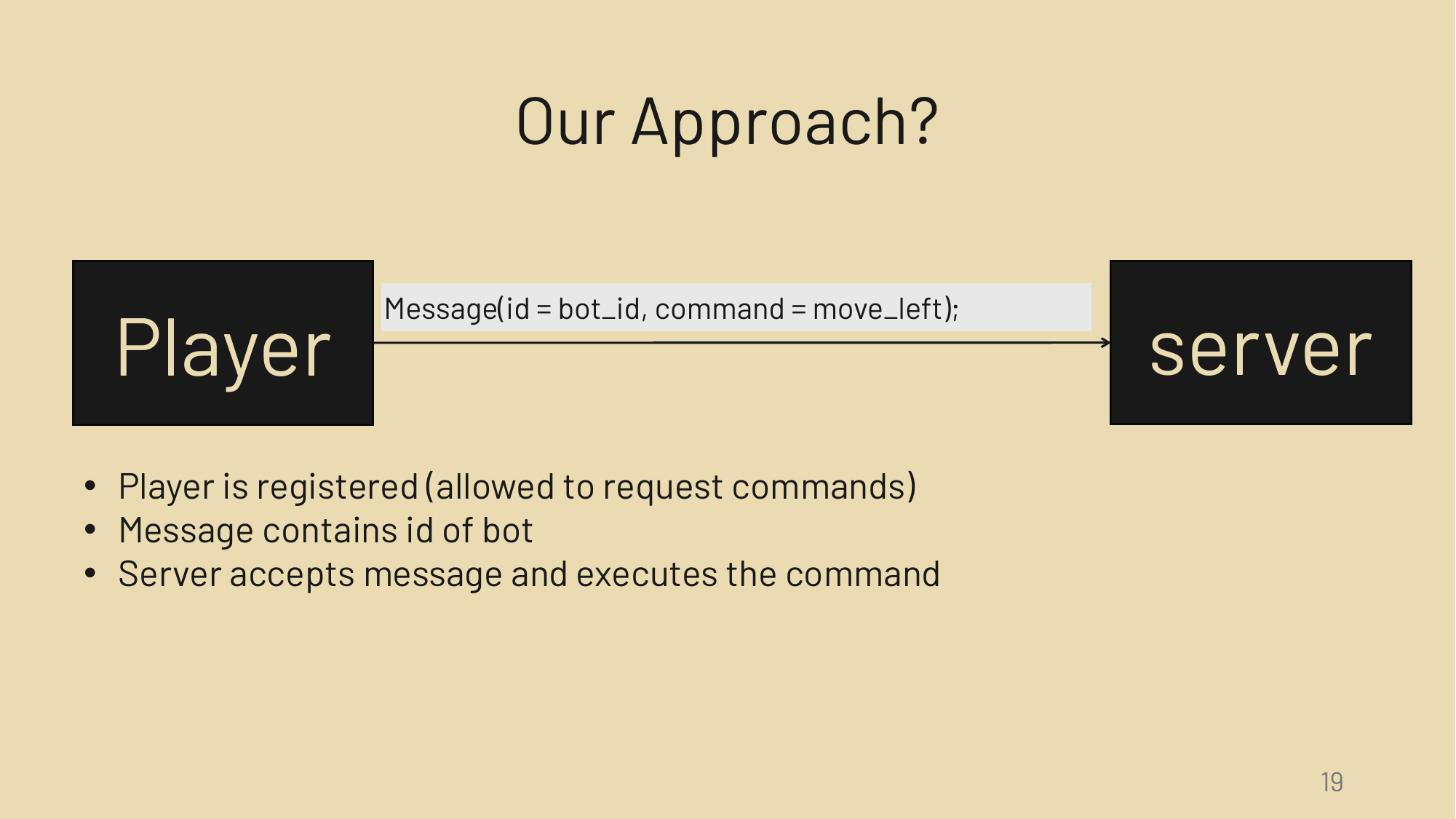

# Our Approach?
server
Player
Message(id = bot_id, command = move_left);

Player is registered (allowed to request commands)
Message contains id of bot
Server accepts message and executes the command
19